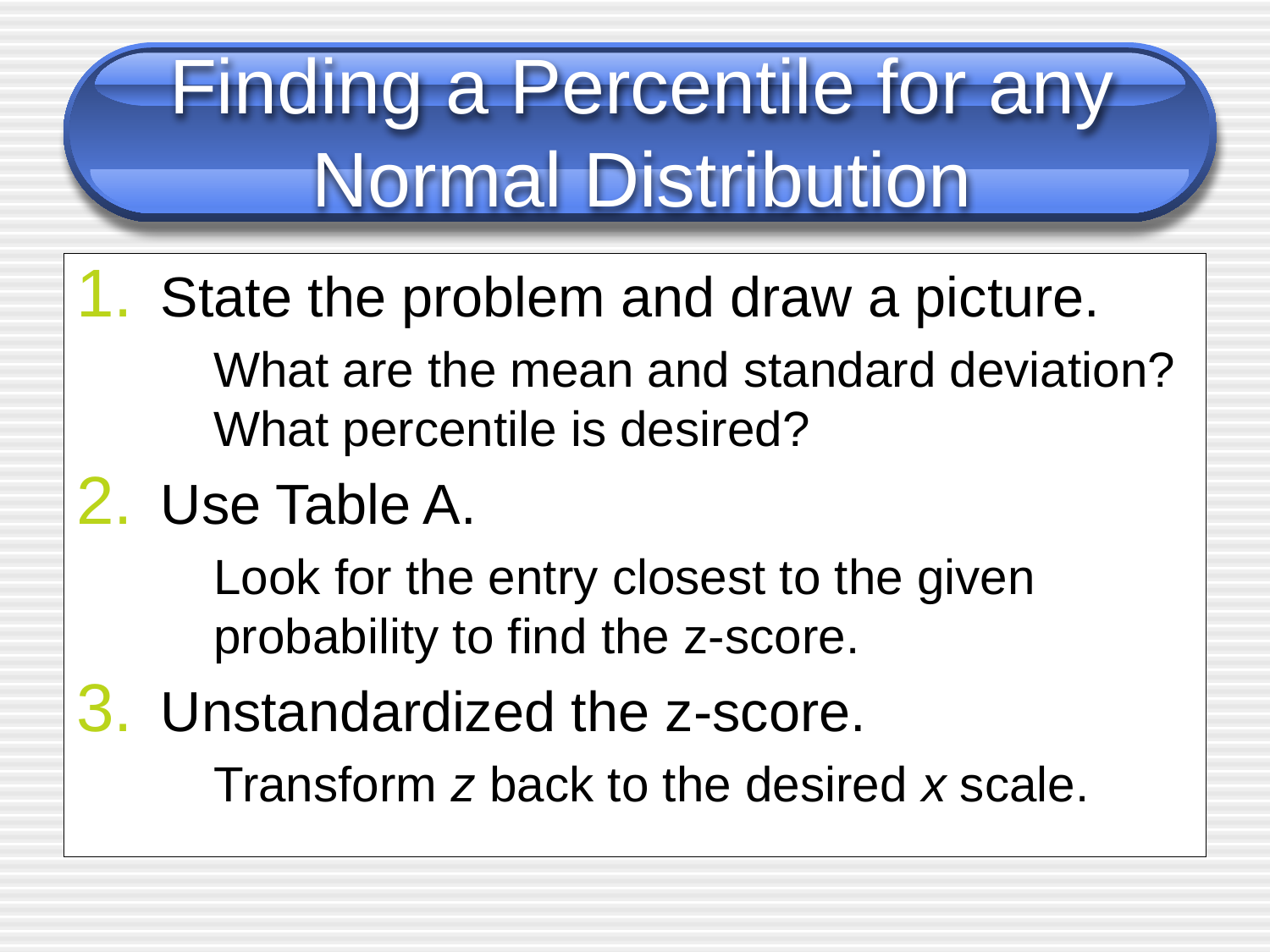

# Finding a Percentile for any Normal Distribution
State the problem and draw a picture.
	What are the mean and standard deviation?
What percentile is desired?
Use Table A.
	Look for the entry closest to the given probability to find the z-score.
Unstandardized the z-score.
	Transform z back to the desired x scale.